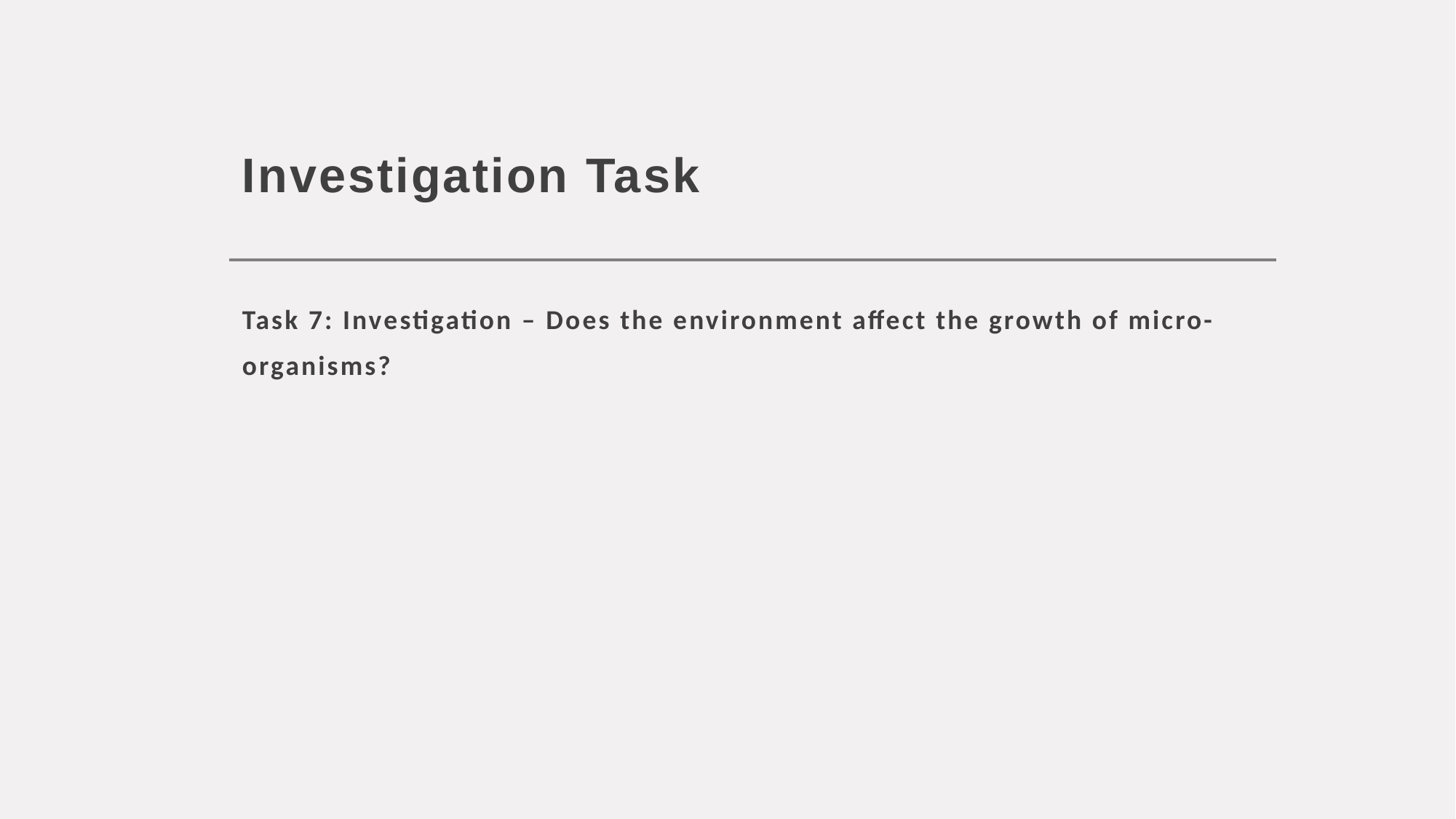

# Investigation Task
Task 7: Investigation – Does the environment affect the growth of micro-organisms?